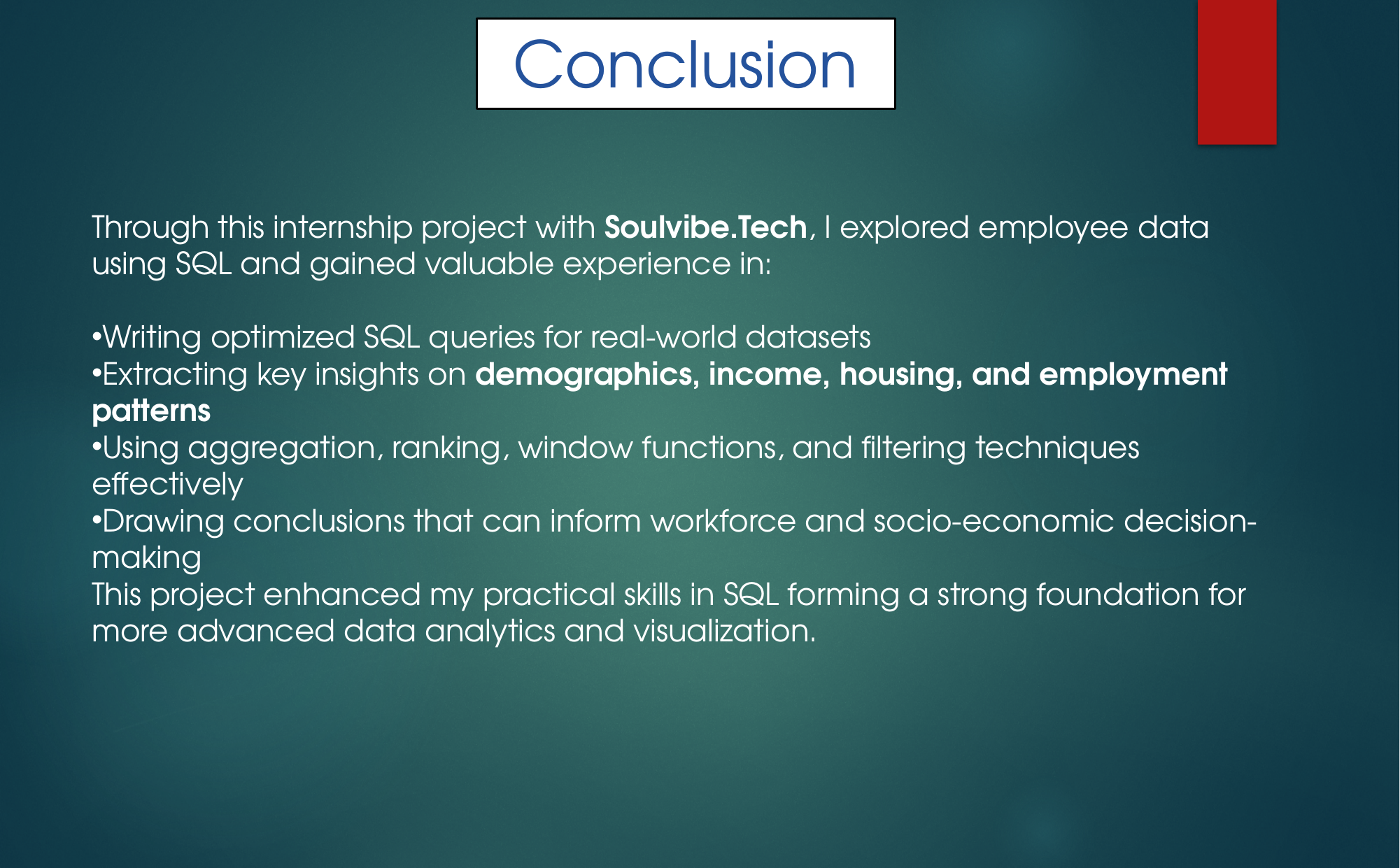

# Conclusion
Through this internship project with Soulvibe.Tech, I explored employee data using SQL and gained valuable experience in:

Writing optimized SQL queries for real-world datasets
Extracting key insights on demographics, income, housing, and employment patterns
Using aggregation, ranking, window functions, and filtering techniques effectively
Drawing conclusions that can inform workforce and socio-economic decision-making
This project enhanced my practical skills in SQL forming a strong foundation for more advanced data analytics and visualization.